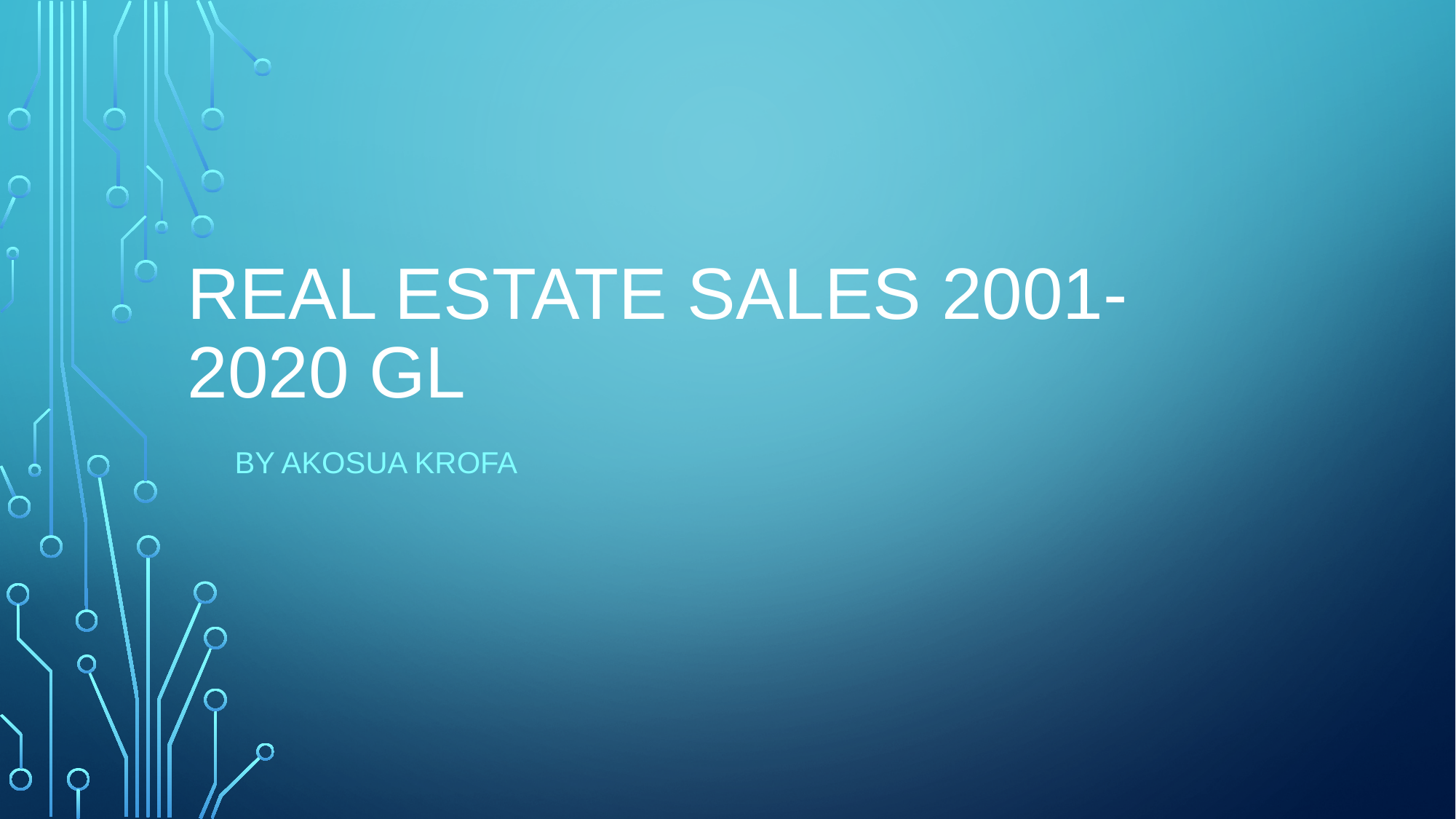

# Real Estate Sales 2001-2020 GL
By Akosua krofa